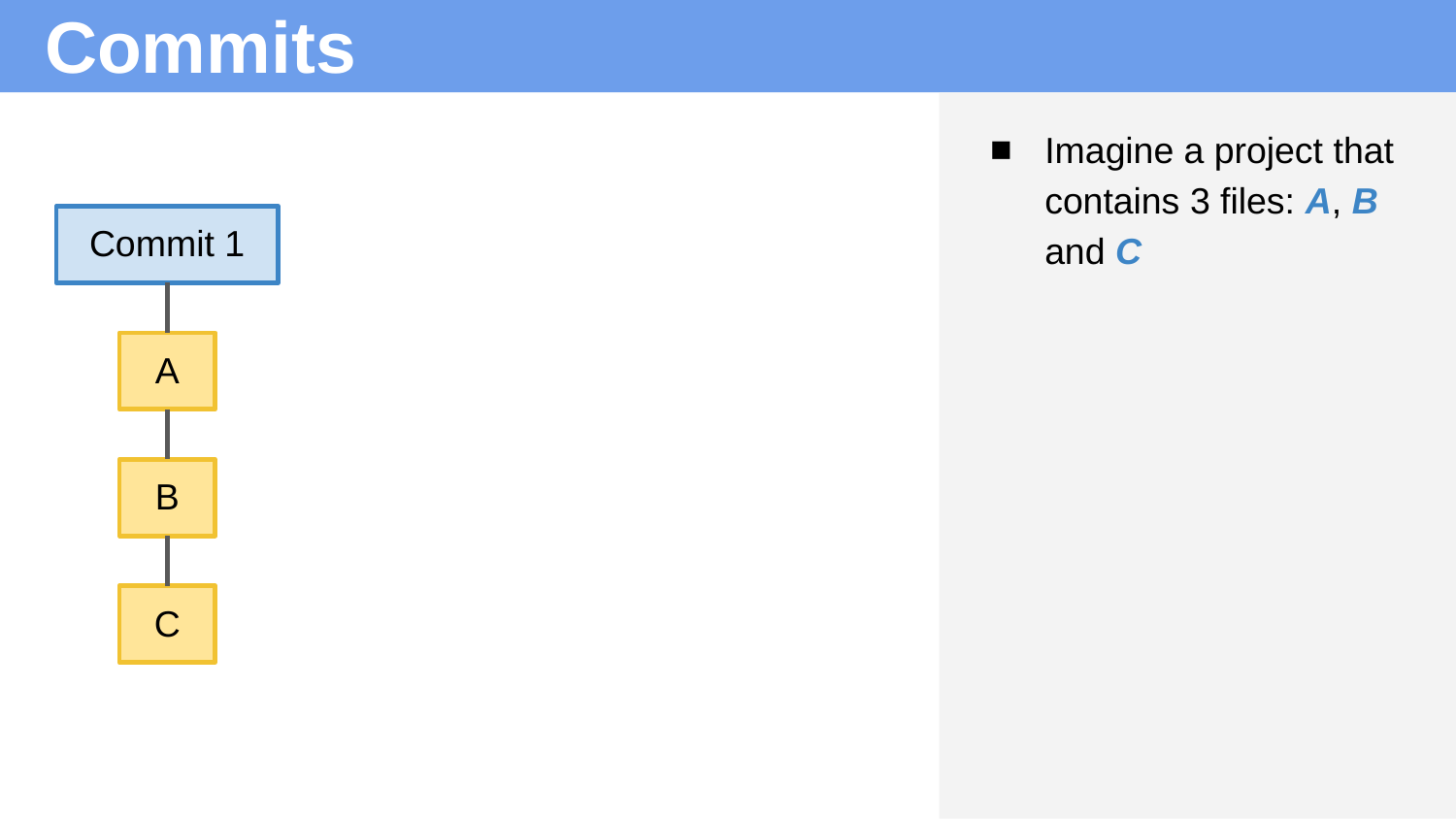

# Commits

Imagine a project that contains 3 files: A, B and C
Commit 1
A
B
C